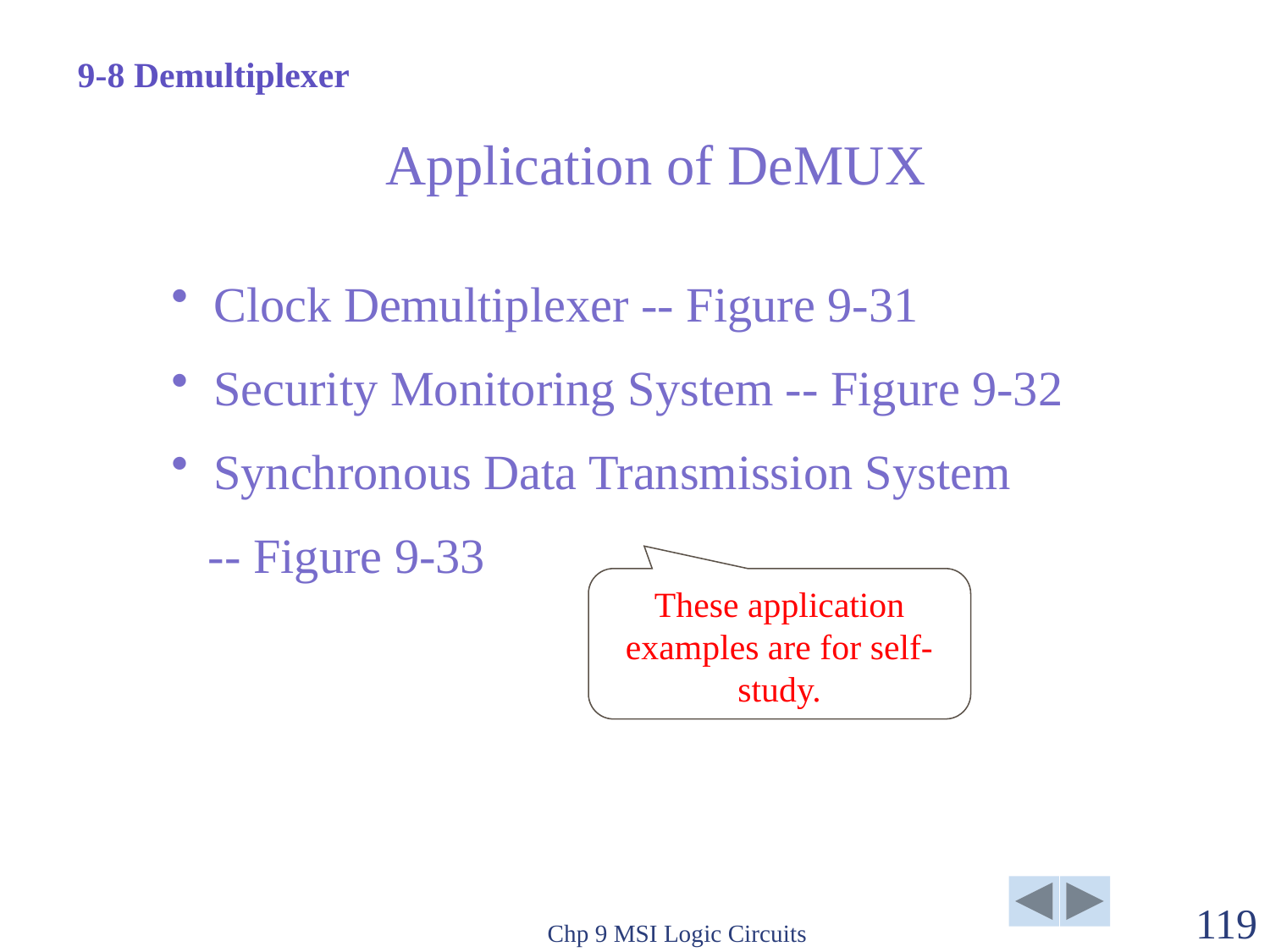

9-8 Demultiplexer
# Application of DeMUX
 Clock Demultiplexer -- Figure 9-31
 Security Monitoring System -- Figure 9-32
 Synchronous Data Transmission System
   -- Figure 9-33

These application examples are for self-study.
Chp 9 MSI Logic Circuits
119